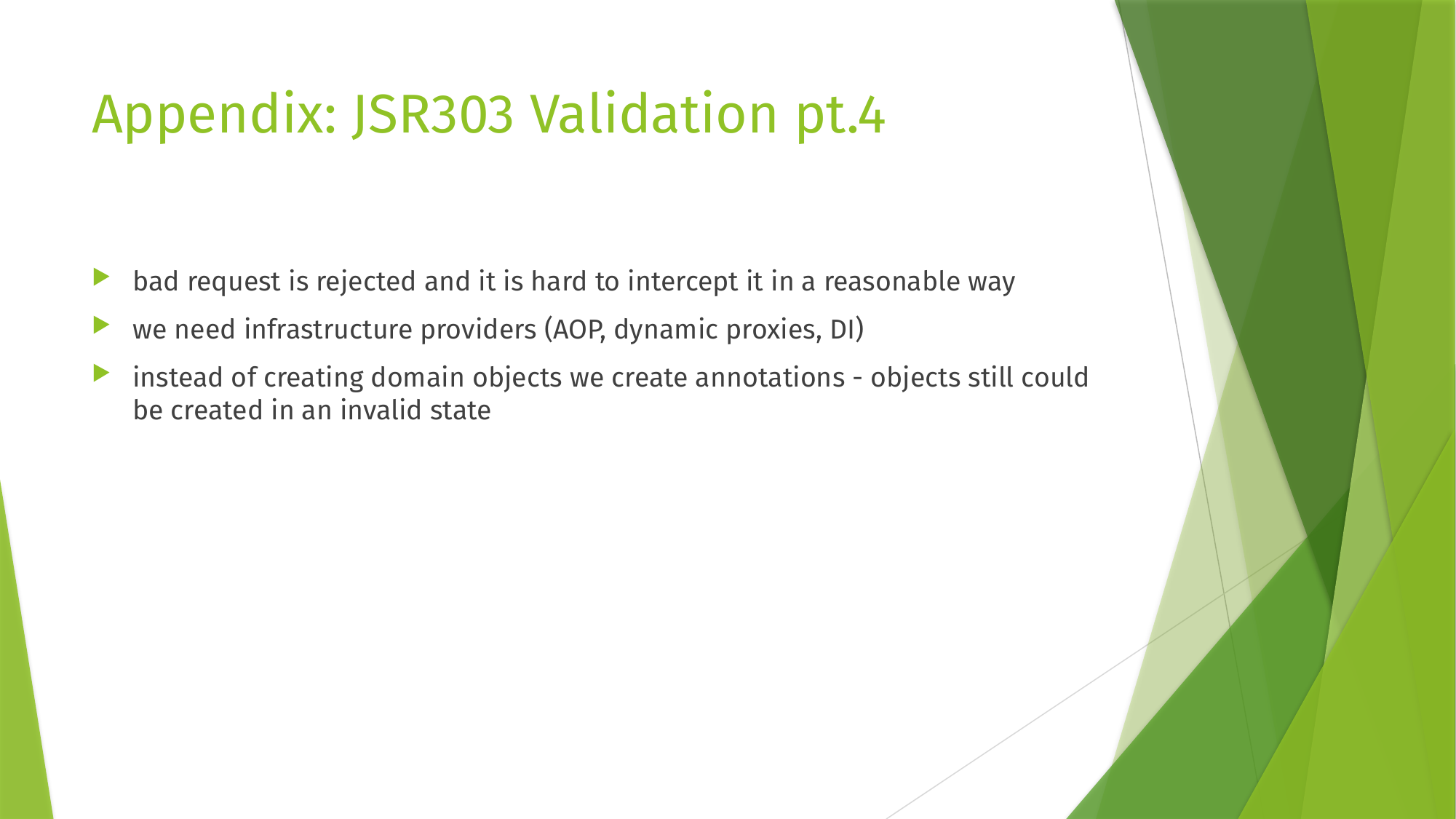

# Appendix: JSR303 Validation pt.4
bad request is rejected and it is hard to intercept it in a reasonable way
we need infrastructure providers (AOP, dynamic proxies, DI)
instead of creating domain objects we create annotations - objects still could be created in an invalid state